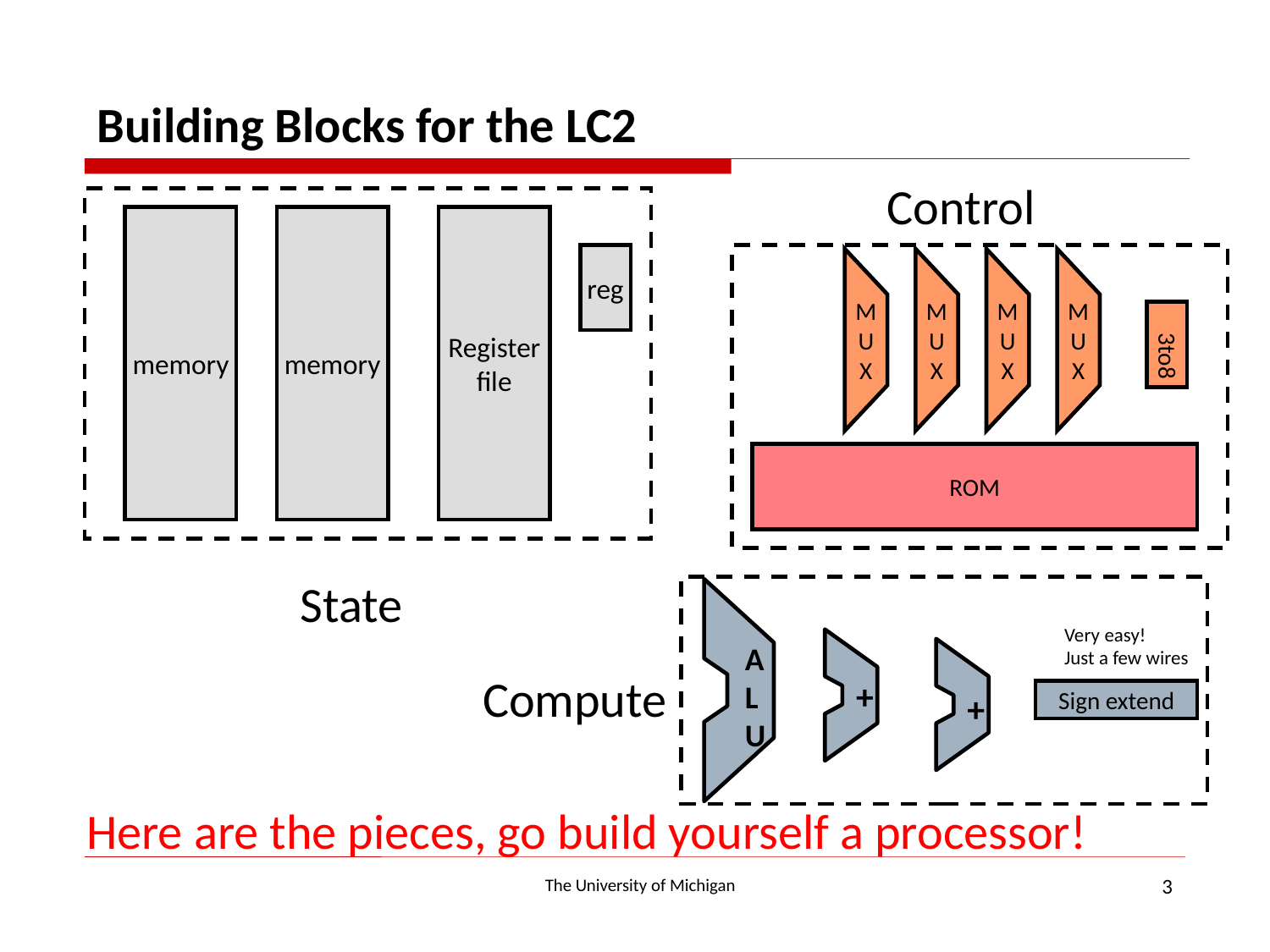

Building Blocks for the LC2
Control

memory
memory
Register
file
reg

M
U
X
M
U
X
M
U
X
M
U
X
3to8
ROM
State

A
L
U

Compute
+

+
Sign extend
Very easy!
Just a few wires
Here are the pieces, go build yourself a processor!
3